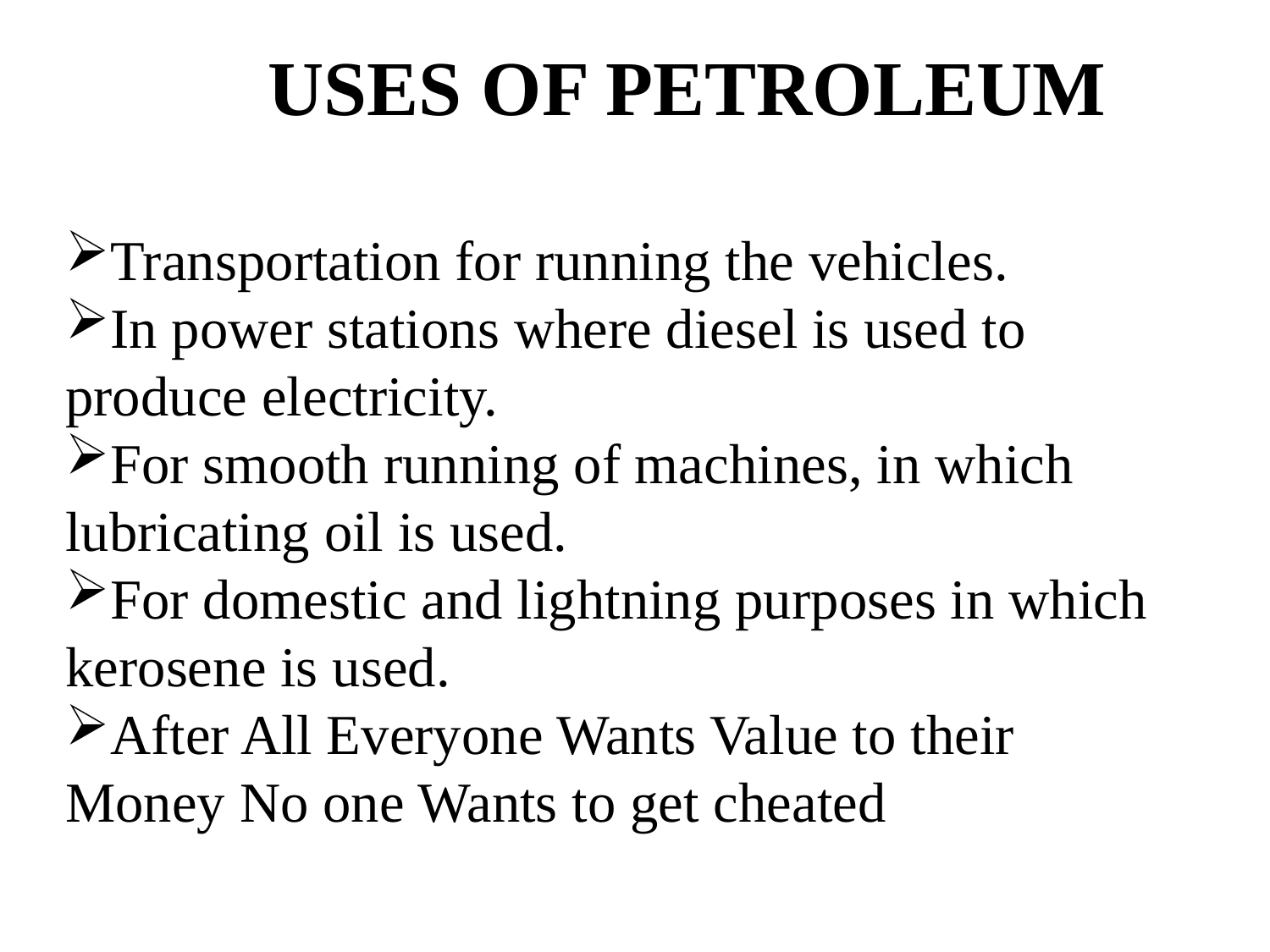

USES OF PETROLEUM

Transportation for running the vehicles.
In power stations where diesel is used to produce electricity.
For smooth running of machines, in which lubricating oil is used.
For domestic and lightning purposes in which kerosene is used.
After All Everyone Wants Value to their Money No one Wants to get cheated